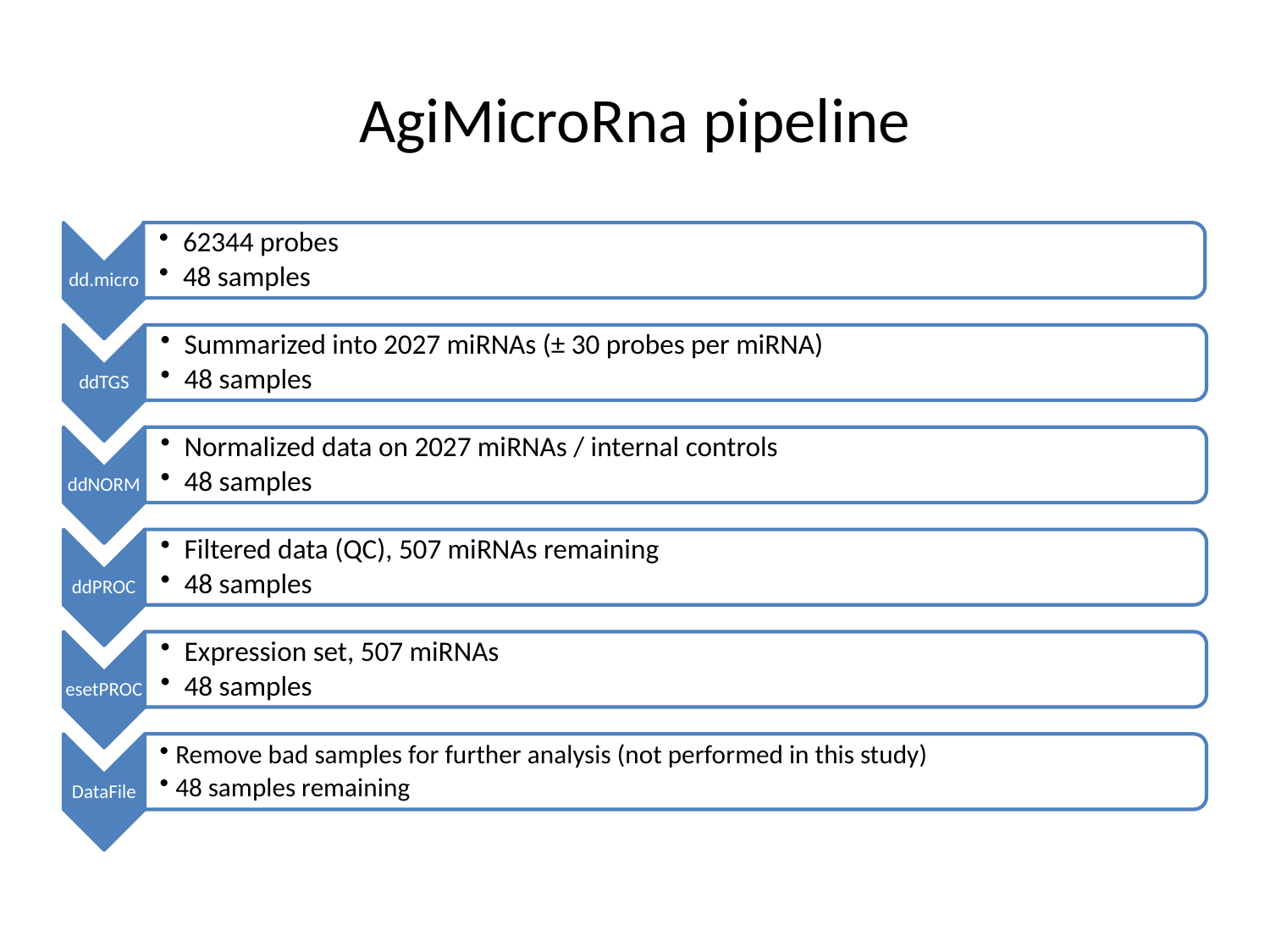

# AgiMicroRna pipeline
dd.micro
62344 probes
48 samples
ddTGS
Summarized into 2027 miRNAs (± 30 probes per miRNA)
48 samples
ddNORM
Normalized data on 2027 miRNAs / internal controls
48 samples
ddPROC
Filtered data (QC), 507 miRNAs remaining
48 samples
esetPROC
Expression set, 507 miRNAs
48 samples
DataFile
Remove bad samples for further analysis (not performed in this study)
48 samples remaining